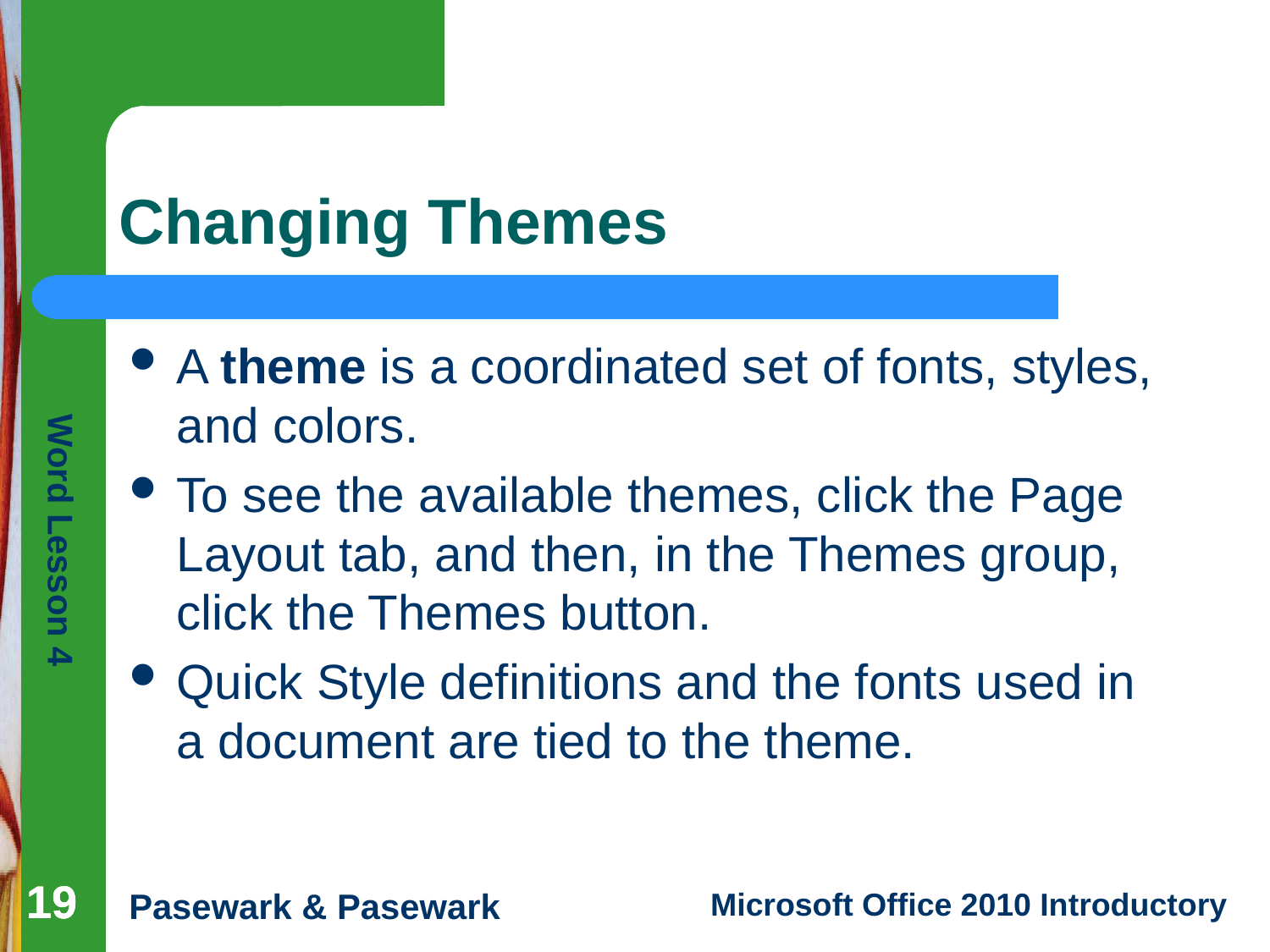

# Changing Themes
A theme is a coordinated set of fonts, styles, and colors.
To see the available themes, click the Page Layout tab, and then, in the Themes group, click the Themes button.
Quick Style definitions and the fonts used in a document are tied to the theme.
19
19
19